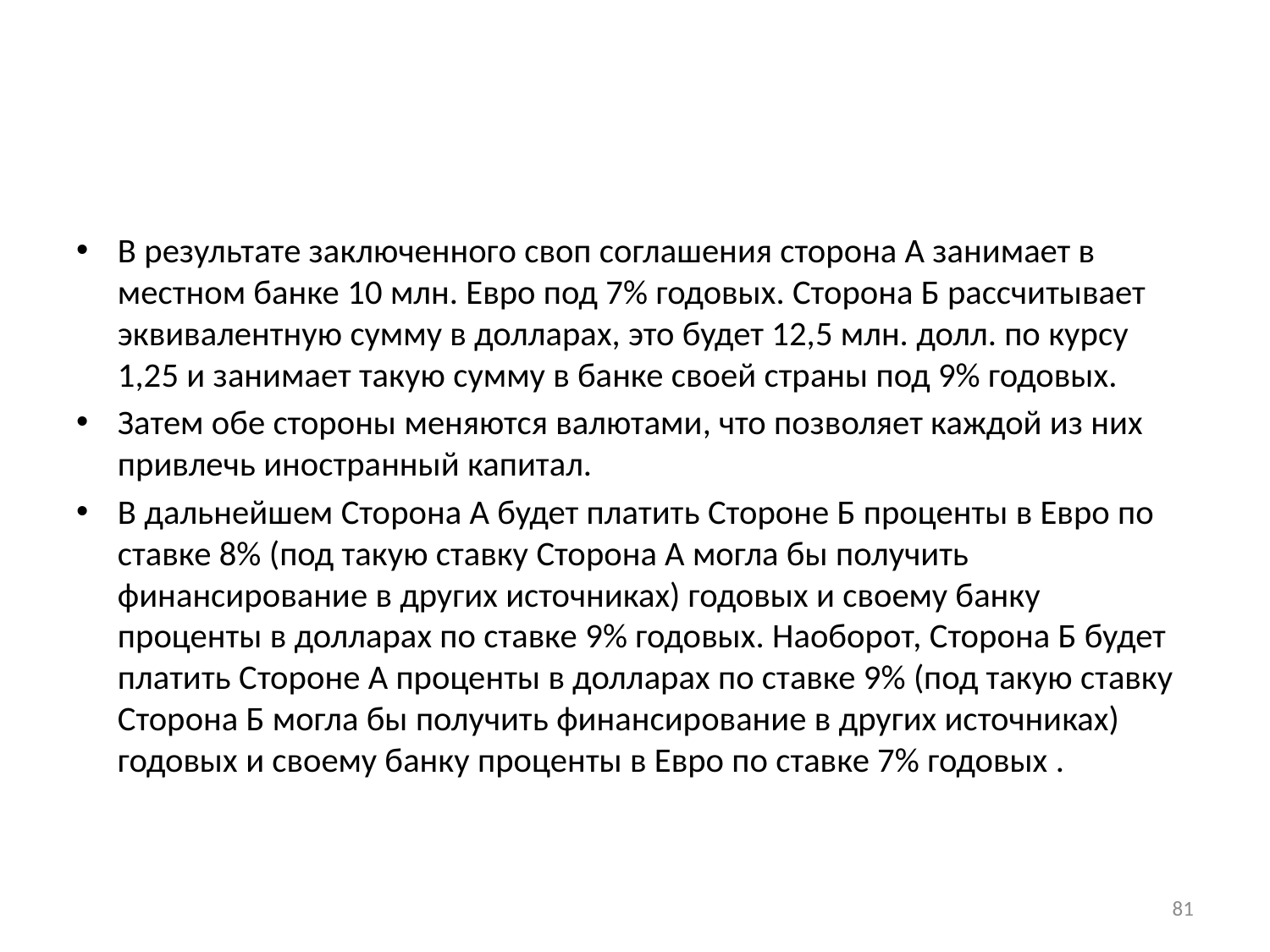

#
В результате заключенного своп соглашения сторона А занимает в местном банке 10 млн. Евро под 7% годовых. Сторона Б рассчитывает эквивалентную сумму в долларах, это будет 12,5 млн. долл. по курсу 1,25 и занимает такую сумму в банке своей страны под 9% годовых.
Затем обе стороны меняются валютами, что позволяет каждой из них привлечь иностранный капитал.
В дальнейшем Сторона А будет платить Стороне Б проценты в Евро по ставке 8% (под такую ставку Сторона А могла бы получить финансирование в других источниках) годовых и своему банку проценты в долларах по ставке 9% годовых. Наоборот, Сторона Б будет платить Стороне А проценты в долларах по ставке 9% (под такую ставку Сторона Б могла бы получить финансирование в других источниках) годовых и своему банку проценты в Евро по ставке 7% годовых .
81